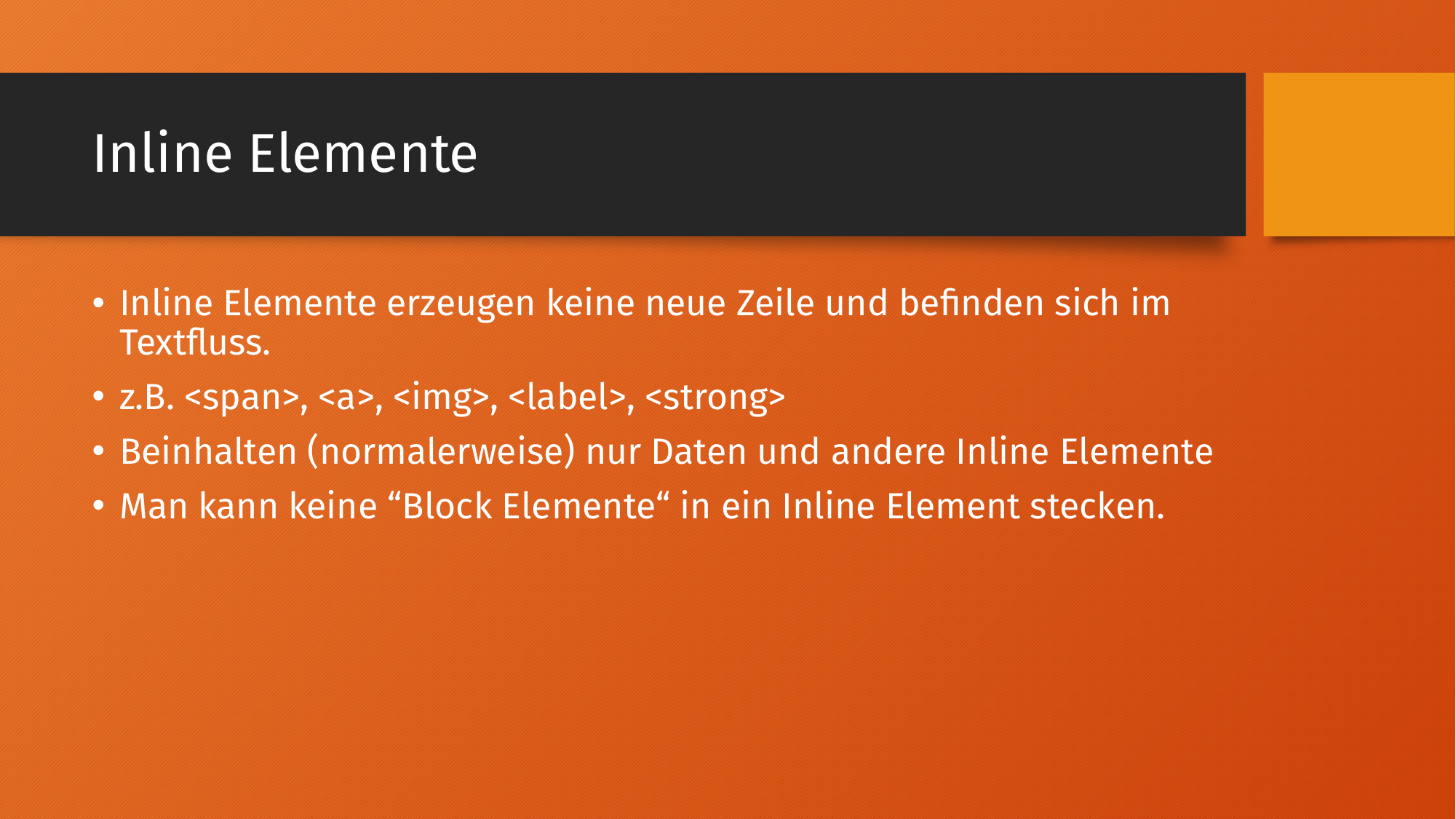

# Inline Elemente
Inline Elemente erzeugen keine neue Zeile und befinden sich im Textfluss.
z.B. <span>, <a>, <img>, <label>, <strong>
Beinhalten (normalerweise) nur Daten und andere Inline Elemente
Man kann keine “Block Elemente“ in ein Inline Element stecken.